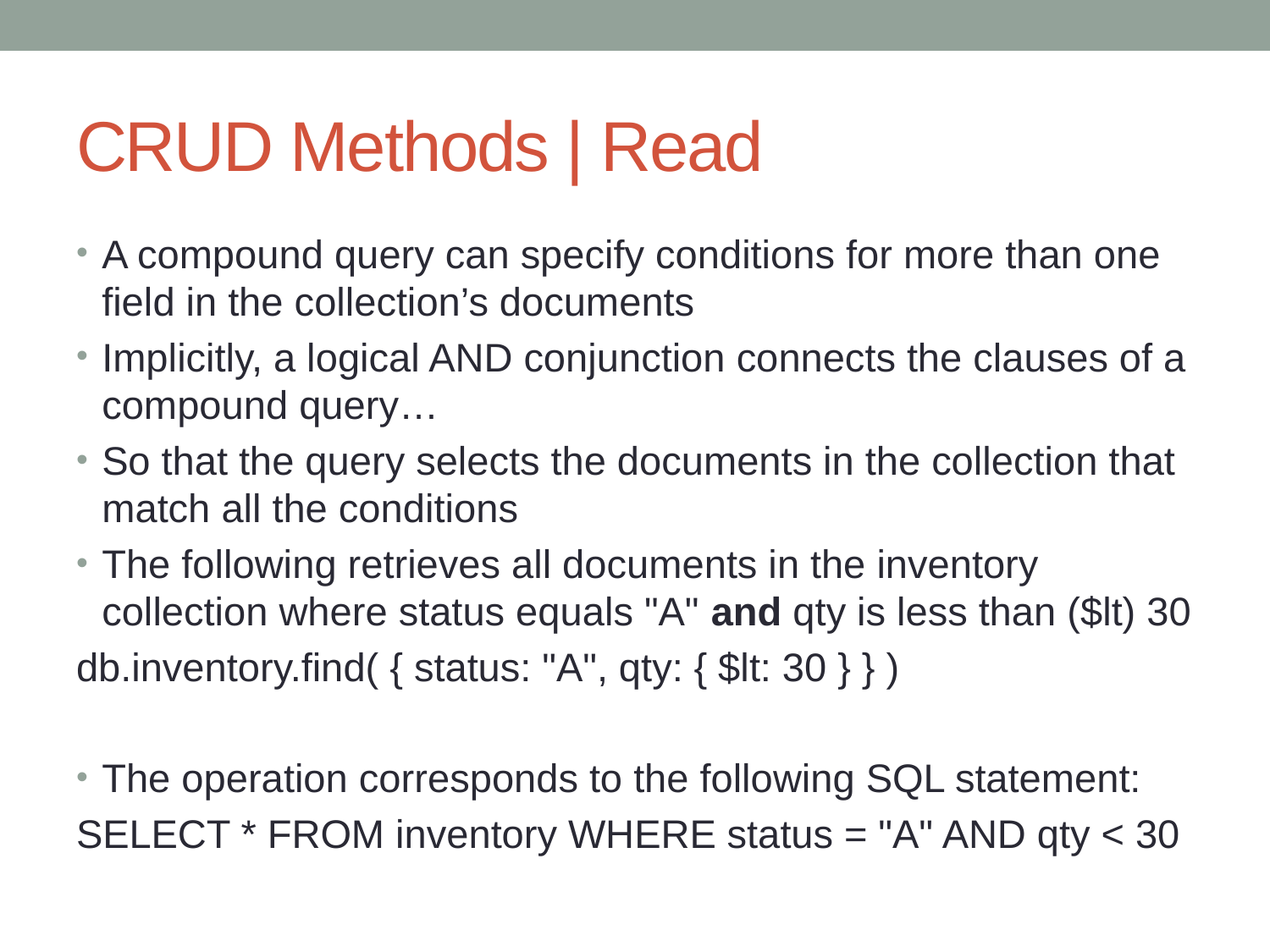

# CRUD Methods | Read
A compound query can specify conditions for more than one field in the collection’s documents
Implicitly, a logical AND conjunction connects the clauses of a compound query…
So that the query selects the documents in the collection that match all the conditions
The following retrieves all documents in the inventory collection where status equals "A" and qty is less than ($lt) 30
db.inventory.find( { status: "A", qty: { $lt: 30 } } )

The operation corresponds to the following SQL statement:
SELECT * FROM inventory WHERE status = "A" AND qty < 30